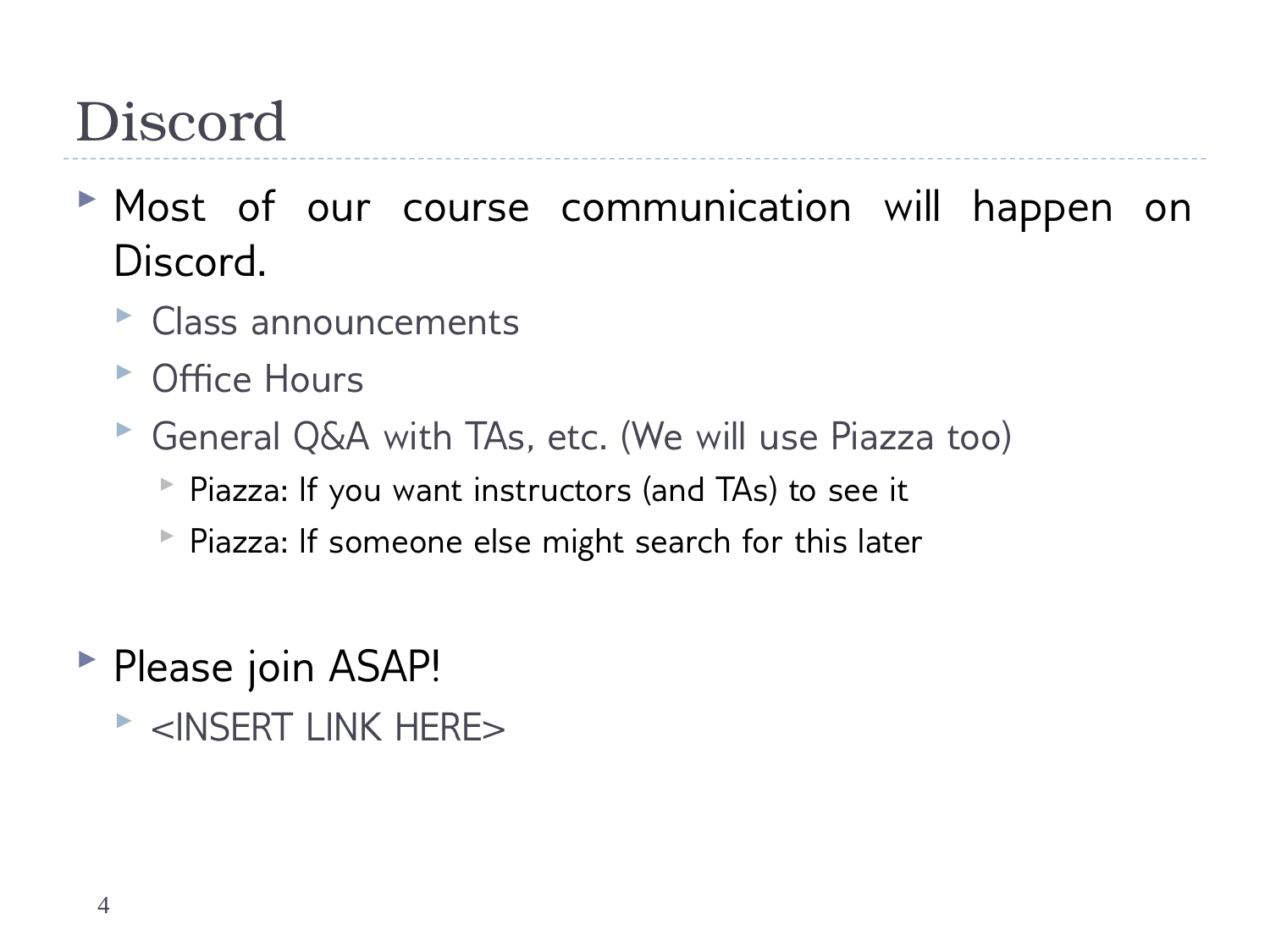

# Discord
Most of our course communication will happen on Discord.
Class announcements
Office Hours
General Q&A with TAs, etc. (We will use Piazza too)
Piazza: If you want instructors (and TAs) to see it
Piazza: If someone else might search for this later

Please join ASAP!
<INSERT LINK HERE>
4